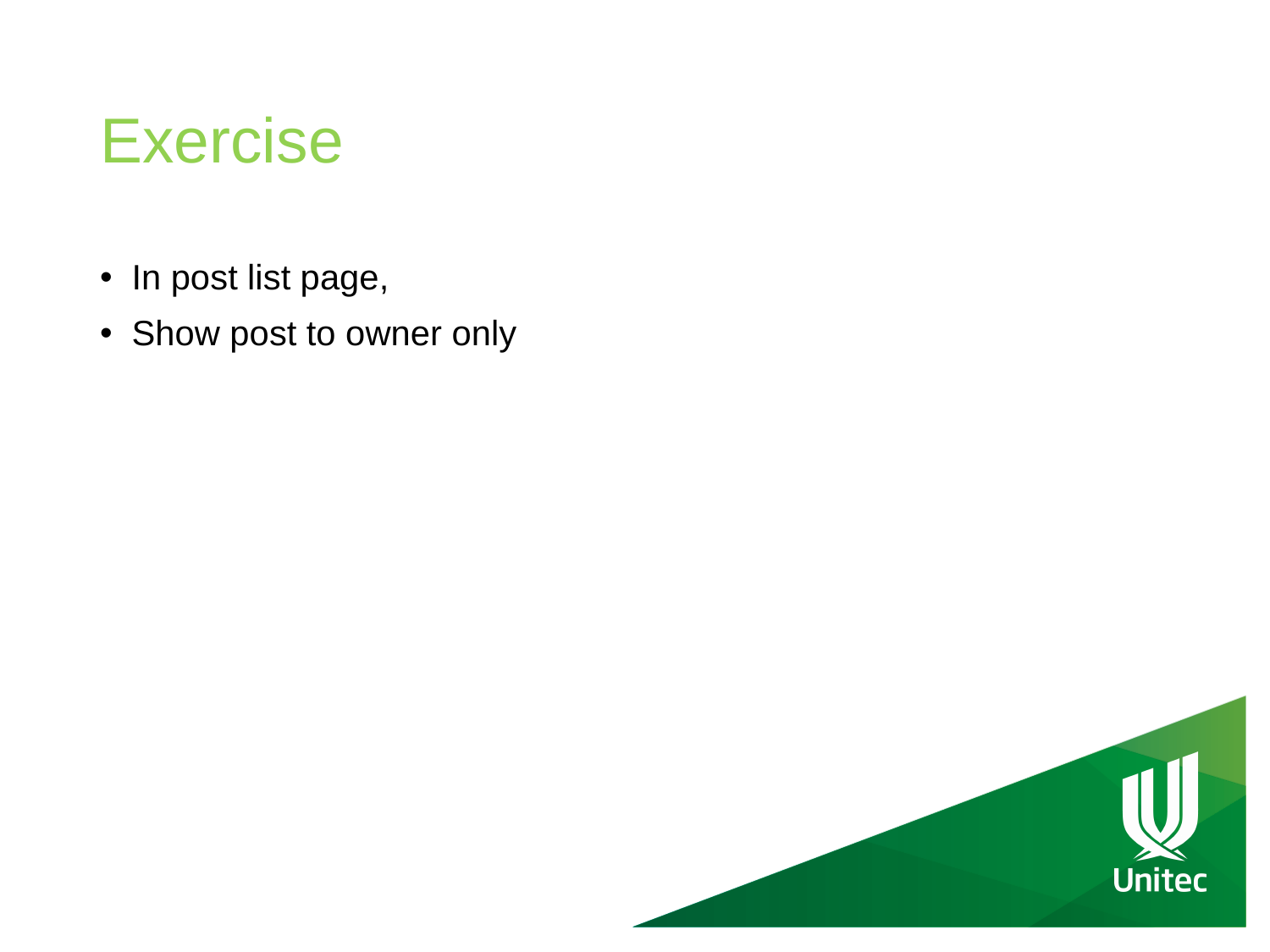

# Exercise
In post list page,
Show post to owner only